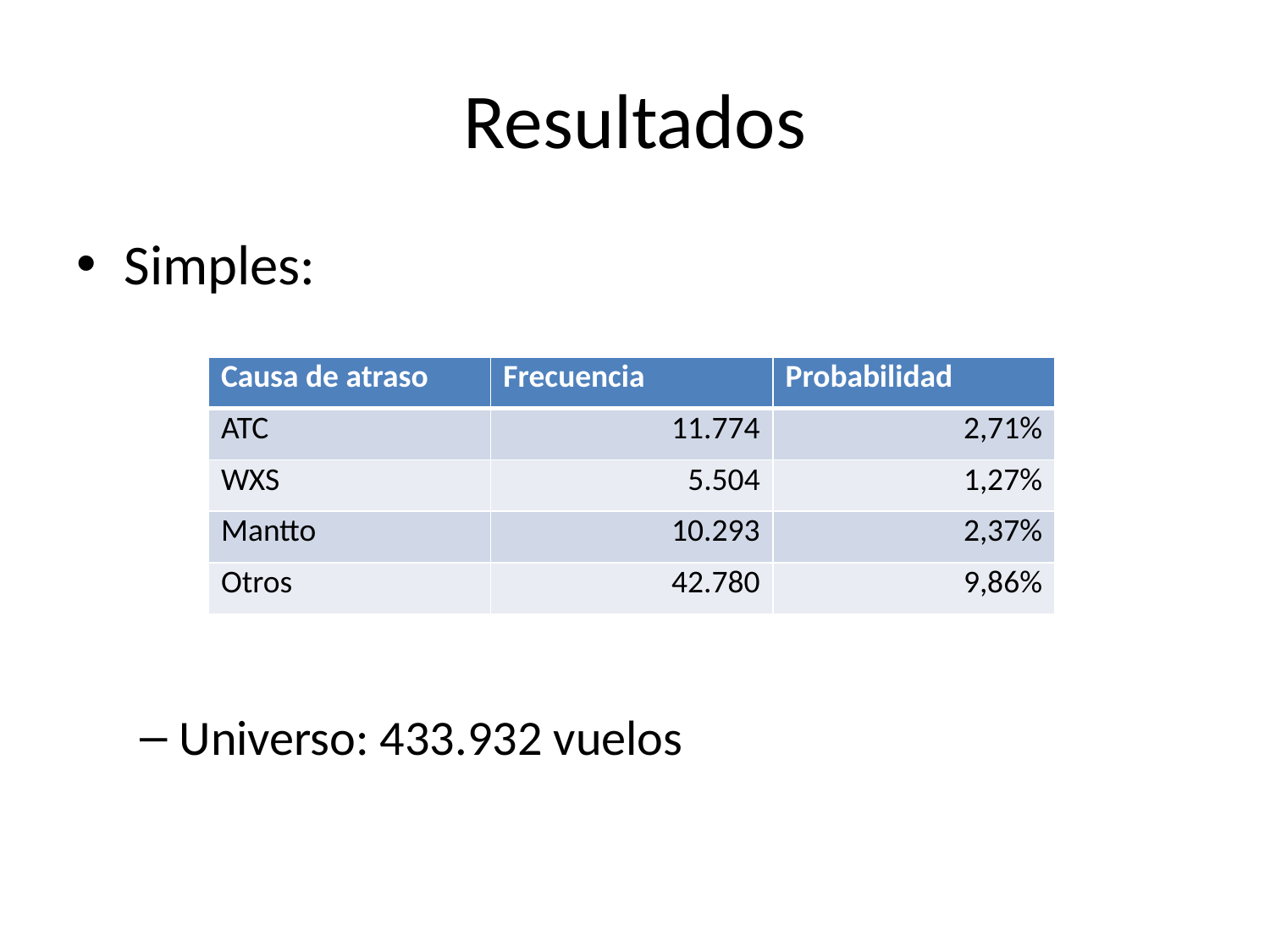

# Resultados
Simples:

Universo: 433.932 vuelos

| Causa de atraso | Frecuencia | Probabilidad |
| --- | --- | --- |
| ATC | 11.774 | 2,71% |
| WXS | 5.504 | 1,27% |
| Mantto | 10.293 | 2,37% |
| Otros | 42.780 | 9,86% |